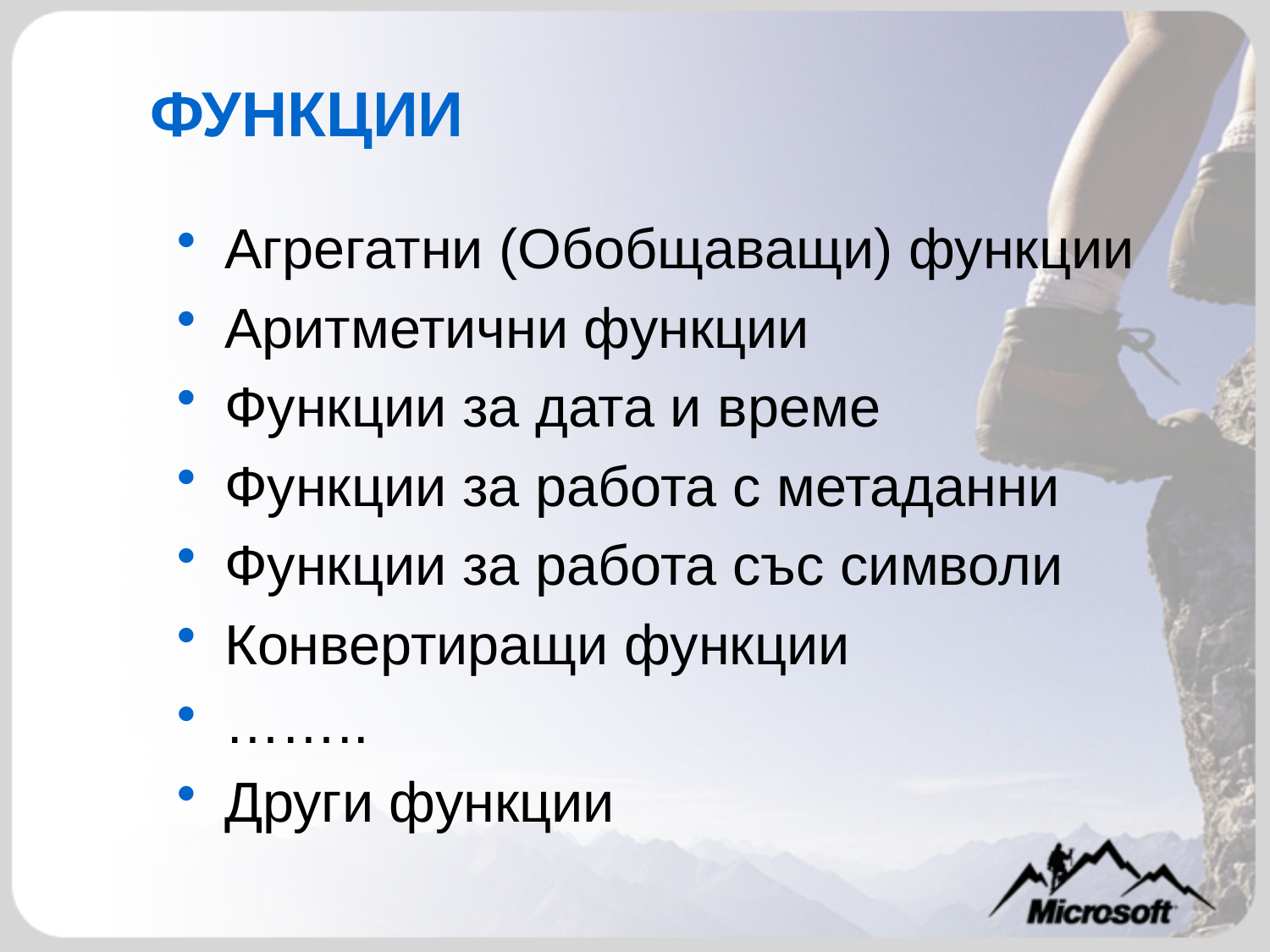

# ФУНКЦИИ
Агрегатни (Обобщаващи) функции
Аритметични функции
Функции за дата и време
Функции за работа с метаданни
Функции за работа със символи
Конвертиращи функции
……..
Други функции